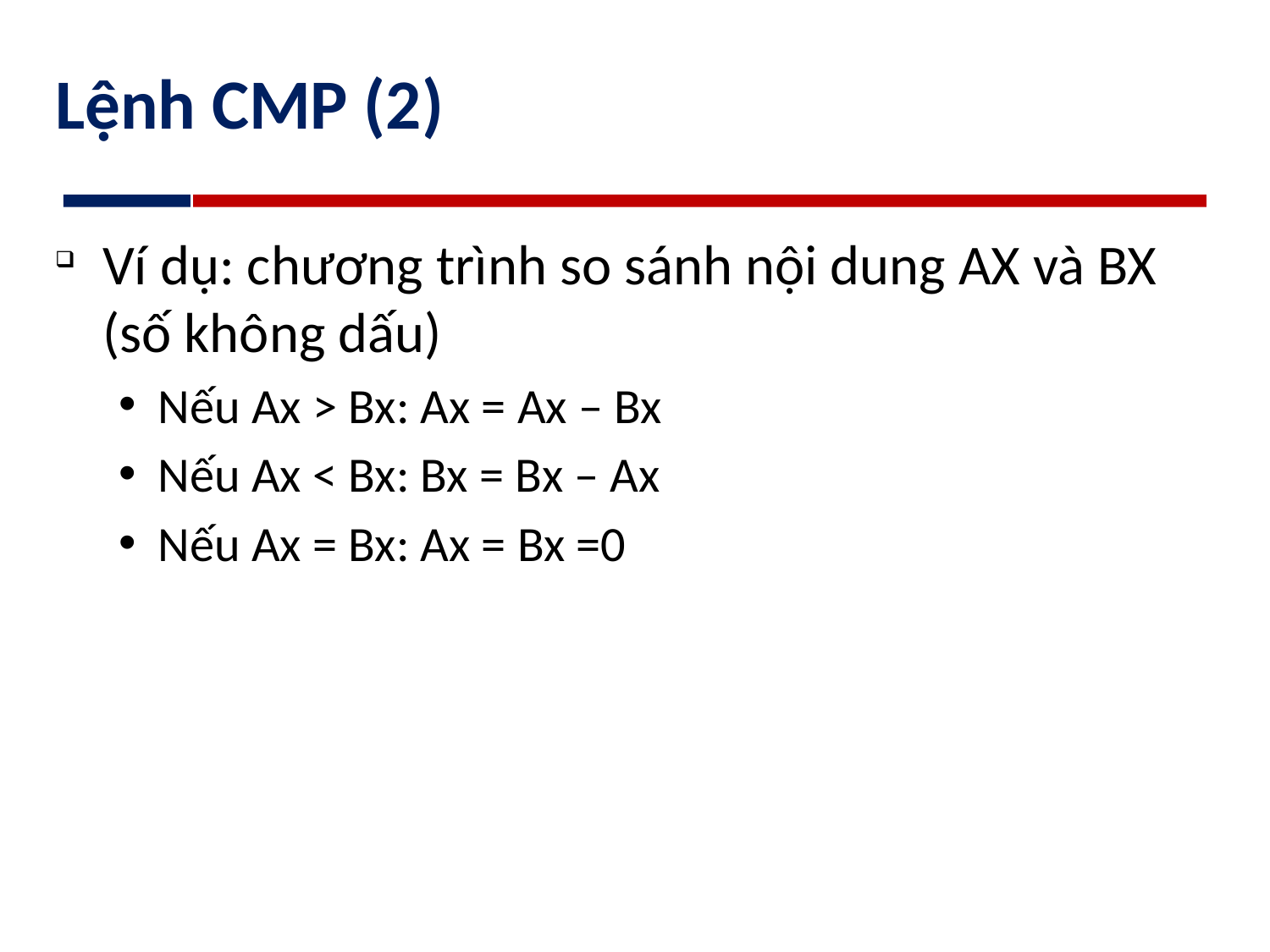

# Lệnh CMP (2)
Ví dụ: chương trình so sánh nội dung AX và BX (số không dấu)
Nếu Ax > Bx: Ax = Ax – Bx
Nếu Ax < Bx: Bx = Bx – Ax
Nếu Ax = Bx: Ax = Bx =0